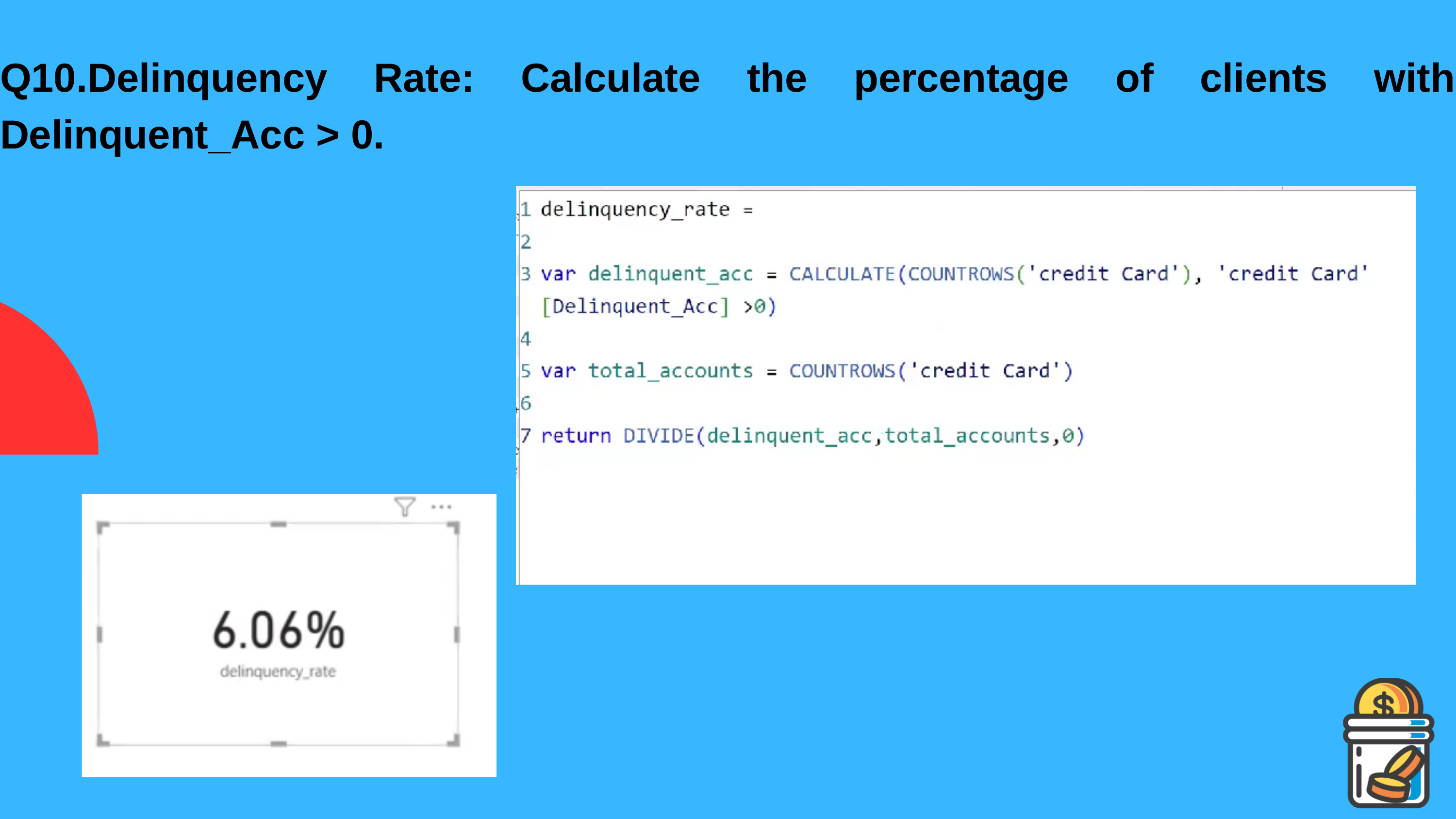

Q10.Delinquency Rate: Calculate the percentage of clients with Delinquent_Acc > 0.